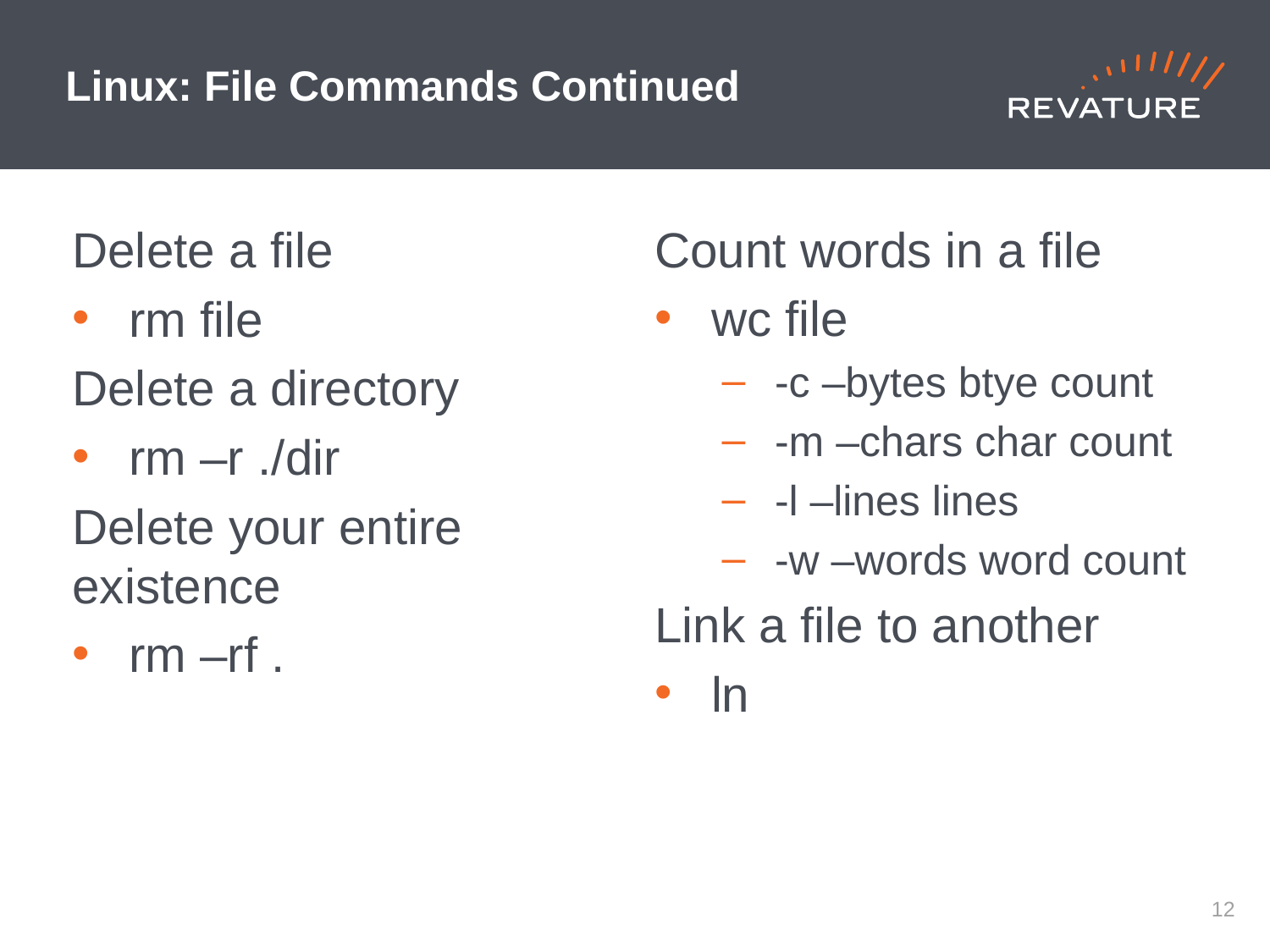

# Linux: File Commands Continued
Count words in a file
wc file
-c –bytes btye count
-m –chars char count
-l –lines lines
-w –words word count
Link a file to another
ln
Delete a file
rm file
Delete a directory
rm –r ./dir
Delete your entire existence
rm –rf .
12